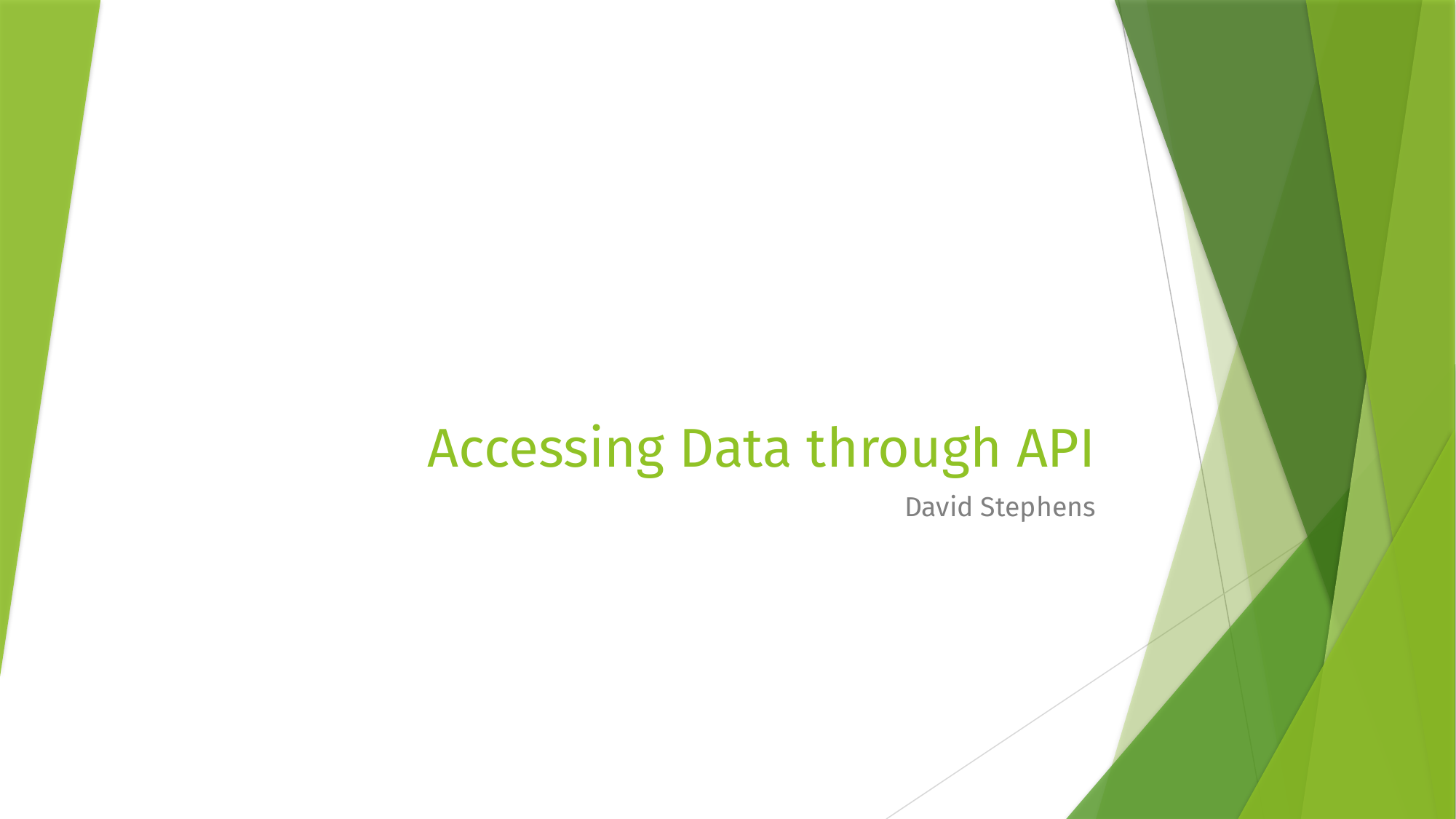

# Accessing Data through API
David Stephens